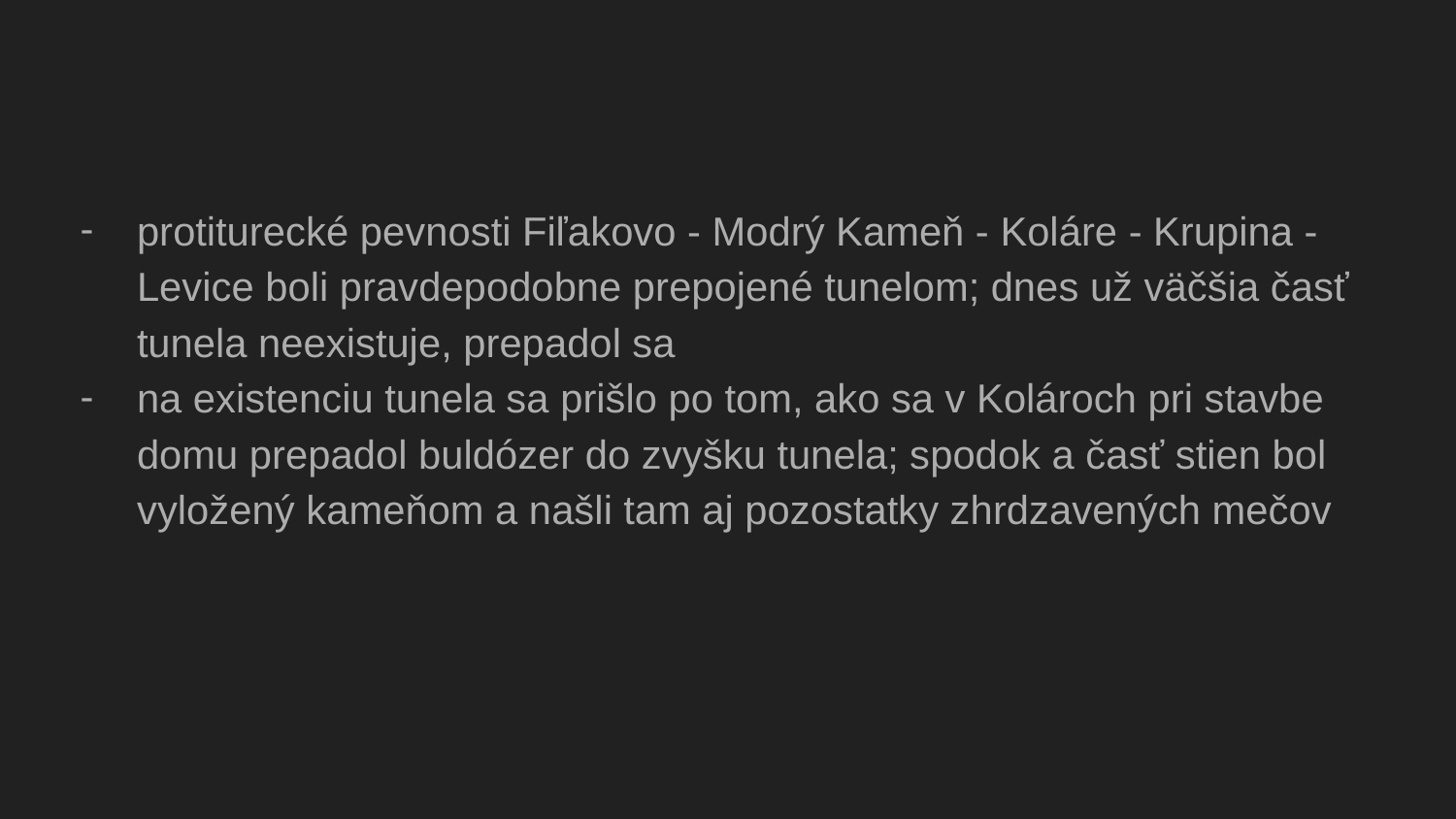

#
protiturecké pevnosti Fiľakovo - Modrý Kameň - Koláre - Krupina - Levice boli pravdepodobne prepojené tunelom; dnes už väčšia časť tunela neexistuje, prepadol sa
na existenciu tunela sa prišlo po tom, ako sa v Kolároch pri stavbe domu prepadol buldózer do zvyšku tunela; spodok a časť stien bol vyložený kameňom a našli tam aj pozostatky zhrdzavených mečov